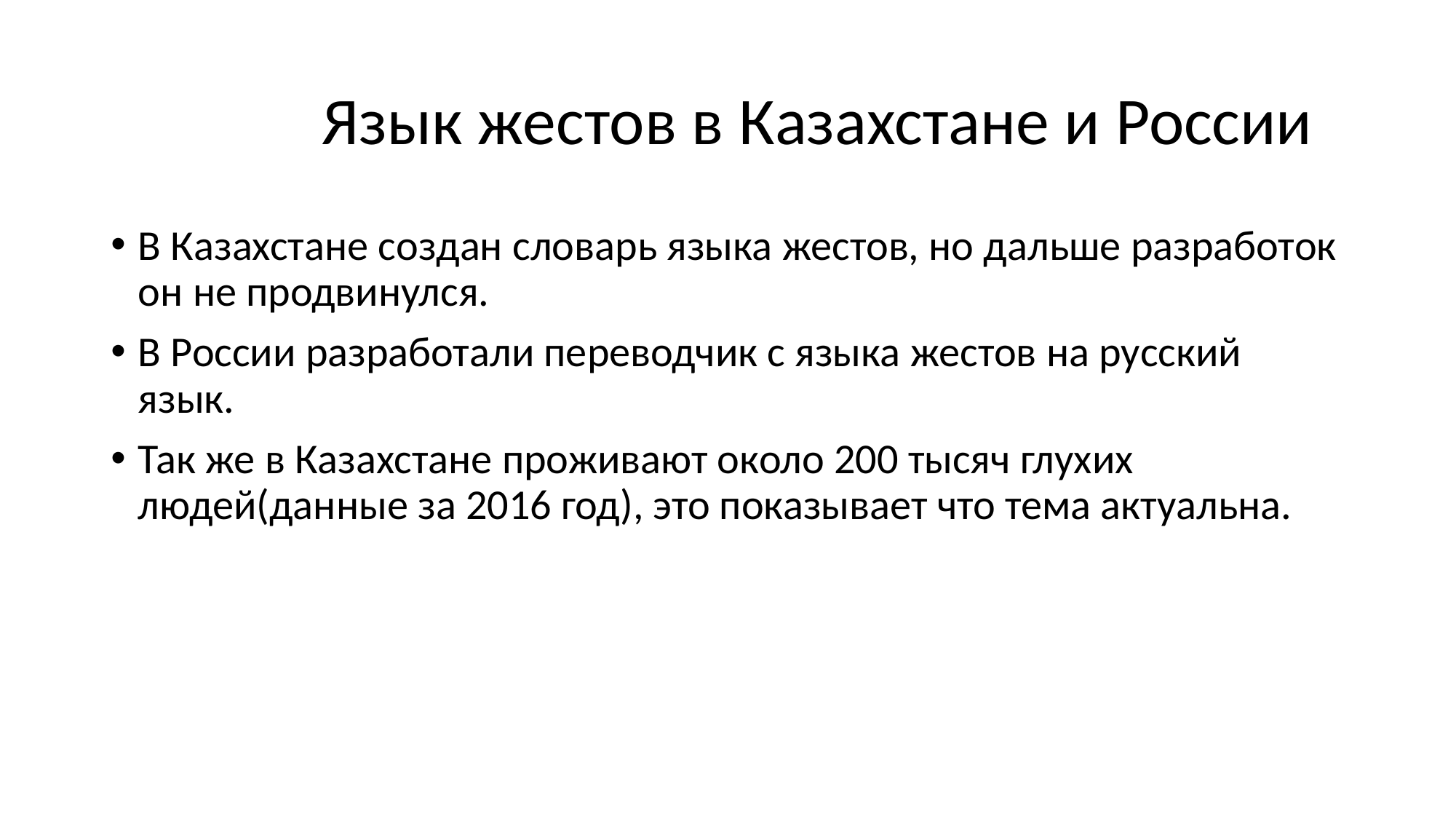

# Язык жестов в Казахстане и России
В Казахстане создан словарь языка жестов, но дальше разработок он не продвинулся.
В России разработали переводчик с языка жестов на русский язык.
Так же в Казахстане проживают около 200 тысяч глухих людей(данные за 2016 год), это показывает что тема актуальна.